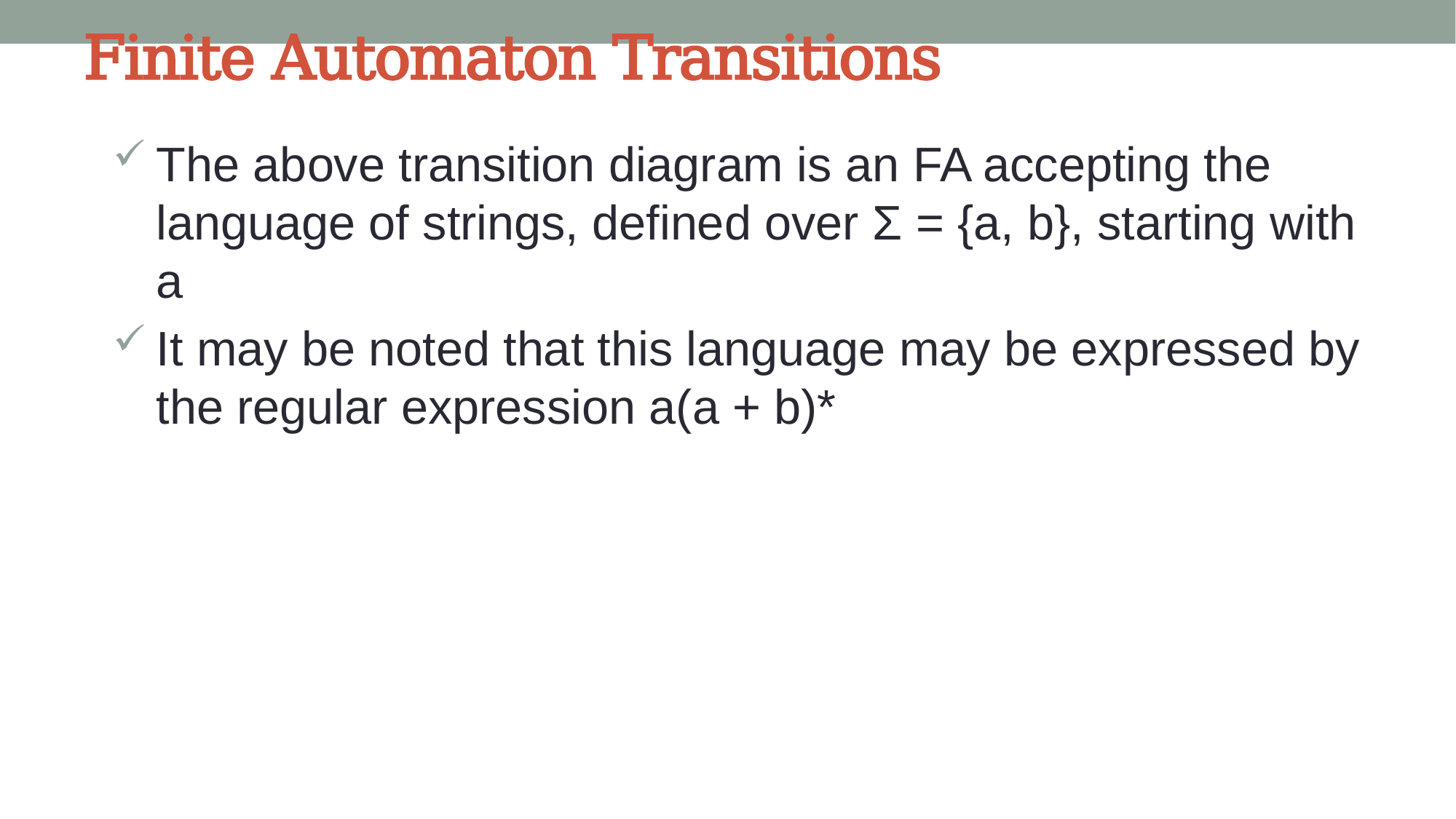

# Finite Automaton Transitions
The above transition diagram is an FA accepting the language of strings, defined over Σ = {a, b}, starting with a
It may be noted that this language may be expressed by the regular expression a(a + b)*